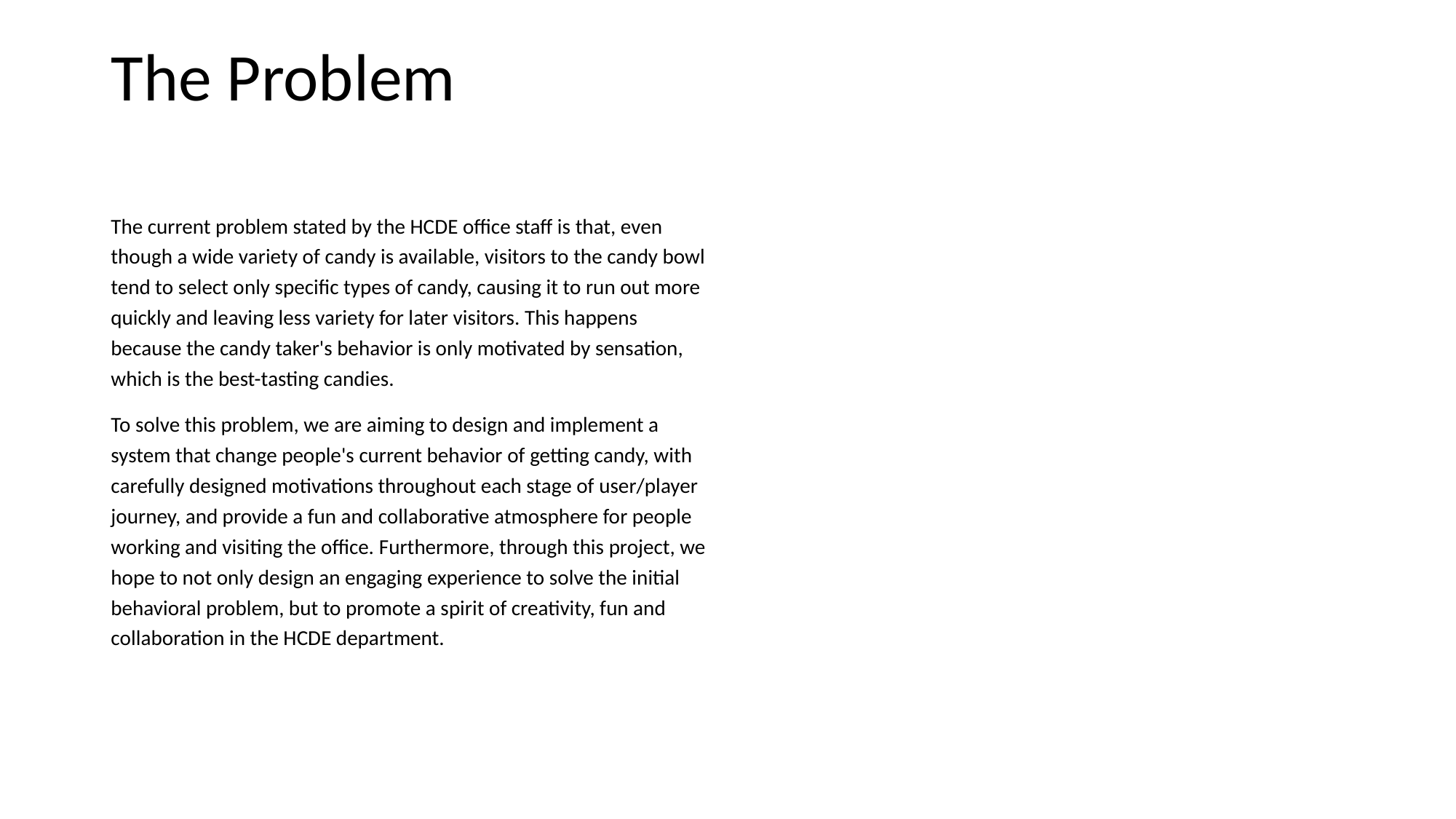

# The Problem
The current problem stated by the HCDE office staff is that, even though a wide variety of candy is available, visitors to the candy bowl tend to select only specific types of candy, causing it to run out more quickly and leaving less variety for later visitors. This happens because the candy taker's behavior is only motivated by sensation, which is the best-tasting candies.
To solve this problem, we are aiming to design and implement a system that change people's current behavior of getting candy, with carefully designed motivations throughout each stage of user/player journey, and provide a fun and collaborative atmosphere for people working and visiting the office. Furthermore, through this project, we hope to not only design an engaging experience to solve the initial behavioral problem, but to promote a spirit of creativity, fun and collaboration in the HCDE department.